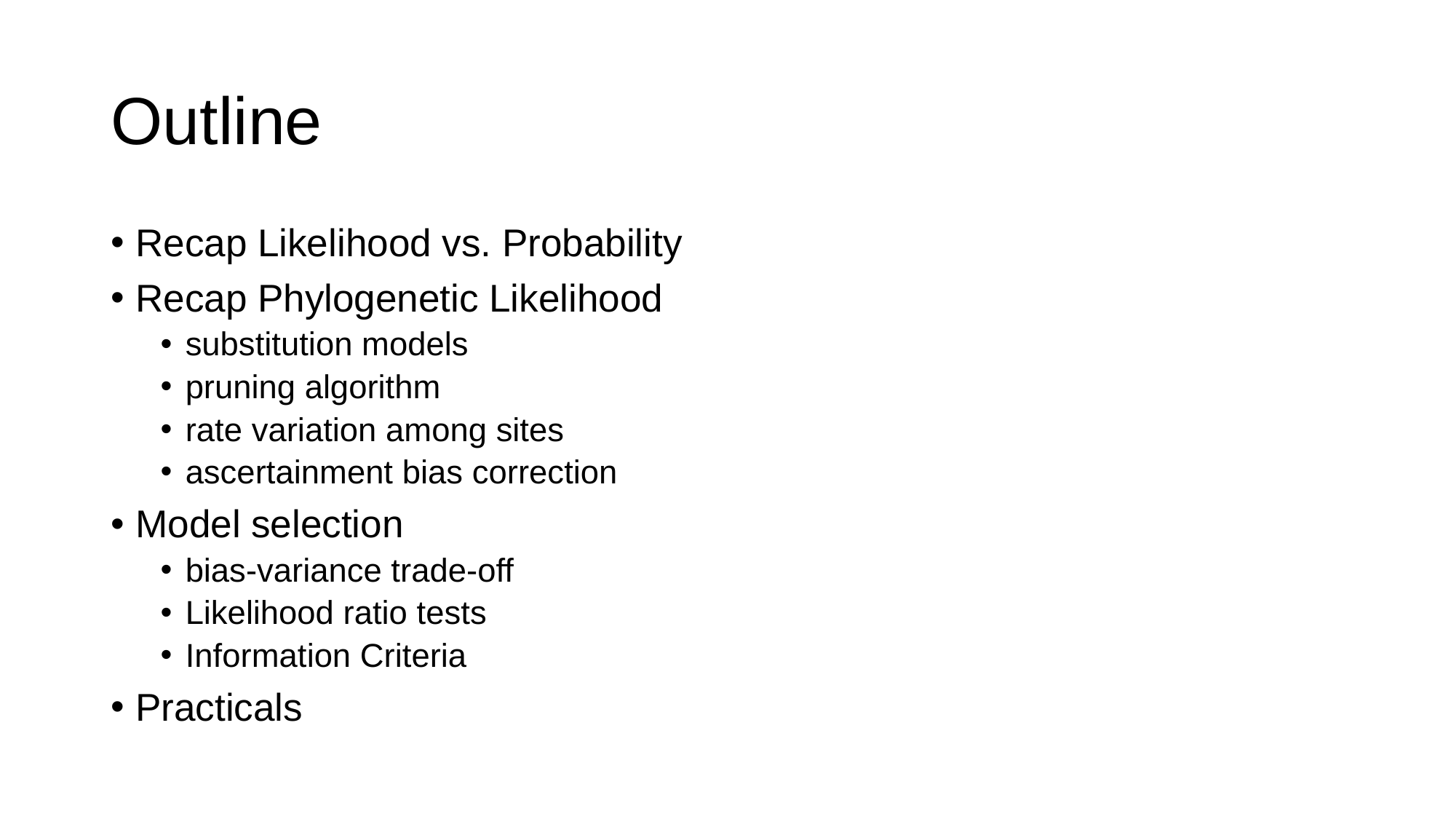

# Outline
Recap Likelihood vs. Probability
Recap Phylogenetic Likelihood
substitution models
pruning algorithm
rate variation among sites
ascertainment bias correction
Model selection
bias-variance trade-off
Likelihood ratio tests
Information Criteria
Practicals